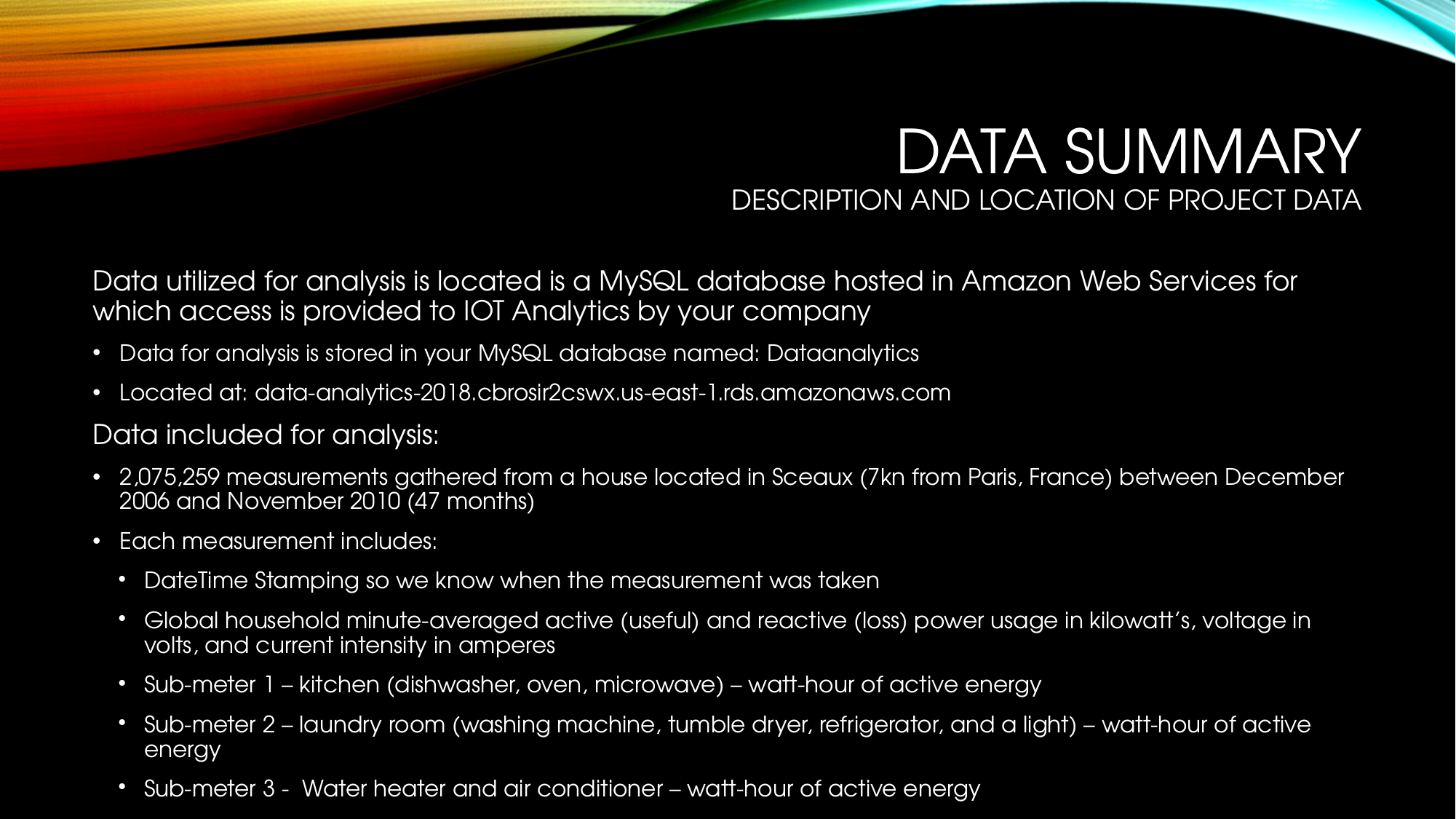

Data Summary
Description and location of project data
Data utilized for analysis is located is a MySQL database hosted in Amazon Web Services for which access is provided to IOT Analytics by your company
Data for analysis is stored in your MySQL database named: Dataanalytics
Located at: data-analytics-2018.cbrosir2cswx.us-east-1.rds.amazonaws.com
Data included for analysis:
2,075,259 measurements gathered from a house located in Sceaux (7kn from Paris, France) between December 2006 and November 2010 (47 months)
Each measurement includes:
DateTime Stamping so we know when the measurement was taken
Global household minute-averaged active (useful) and reactive (loss) power usage in kilowatt’s, voltage in volts, and current intensity in amperes
Sub-meter 1 – kitchen (dishwasher, oven, microwave) – watt-hour of active energy
Sub-meter 2 – laundry room (washing machine, tumble dryer, refrigerator, and a light) – watt-hour of active energy
Sub-meter 3 -  Water heater and air conditioner – watt-hour of active energy